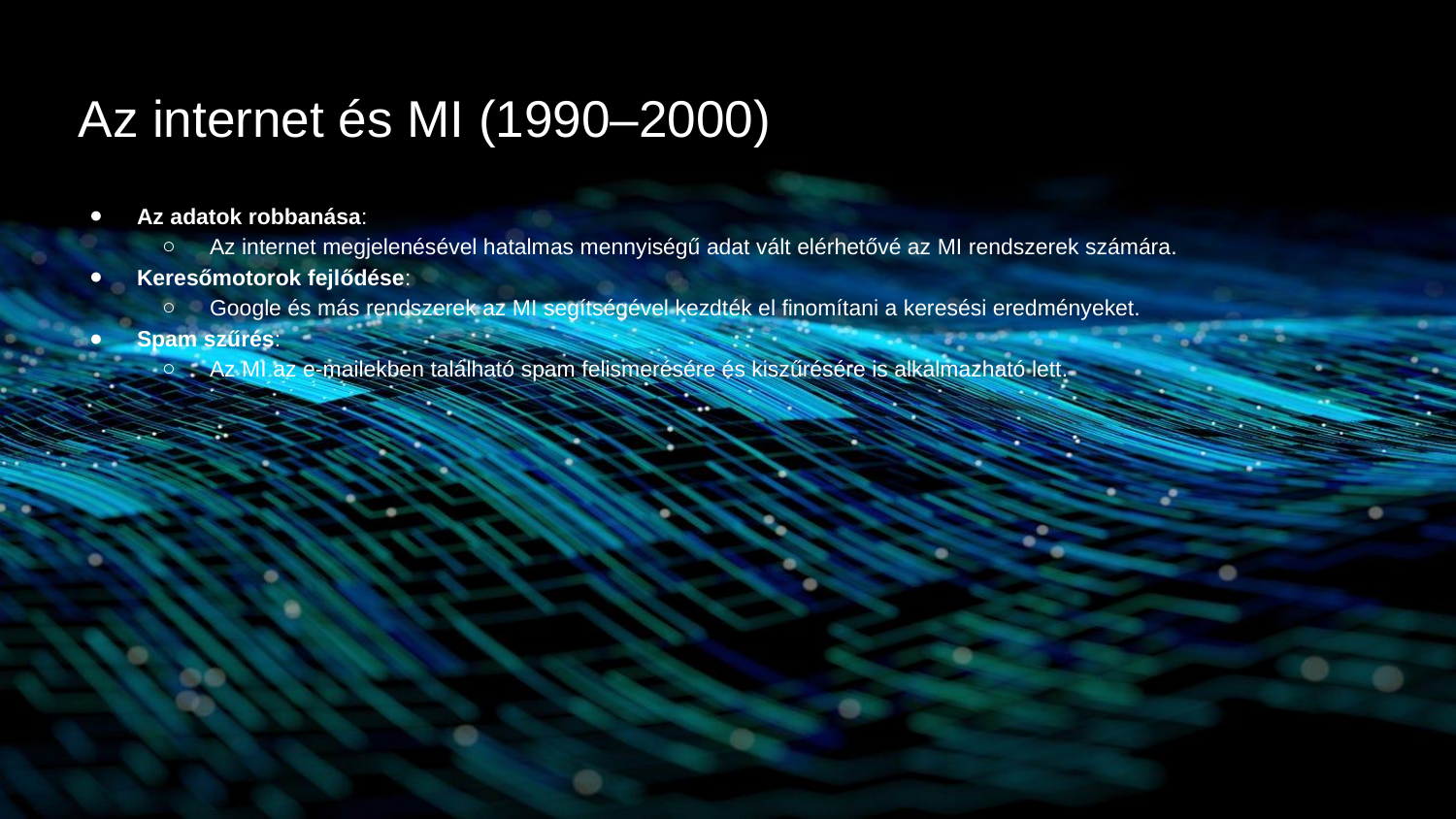

# Az internet és MI (1990–2000)
Az adatok robbanása:
Az internet megjelenésével hatalmas mennyiségű adat vált elérhetővé az MI rendszerek számára.
Keresőmotorok fejlődése:
Google és más rendszerek az MI segítségével kezdték el finomítani a keresési eredményeket.
Spam szűrés:
Az MI az e-mailekben található spam felismerésére és kiszűrésére is alkalmazható lett.